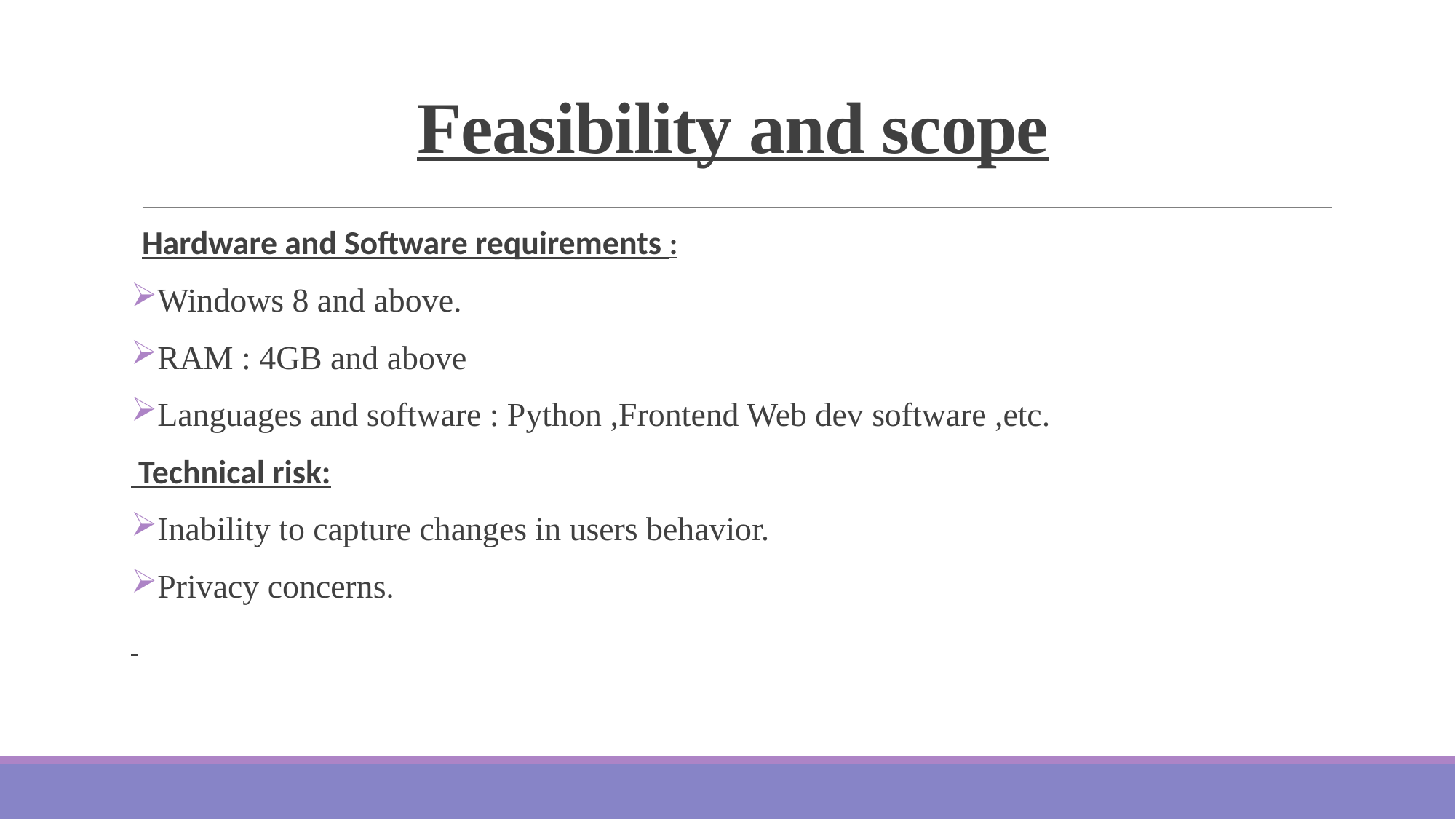

# Feasibility and scope
Hardware and Software requirements :
Windows 8 and above.
RAM : 4GB and above
Languages and software : Python ,Frontend Web dev software ,etc.
 Technical risk:
Inability to capture changes in users behavior.
Privacy concerns.